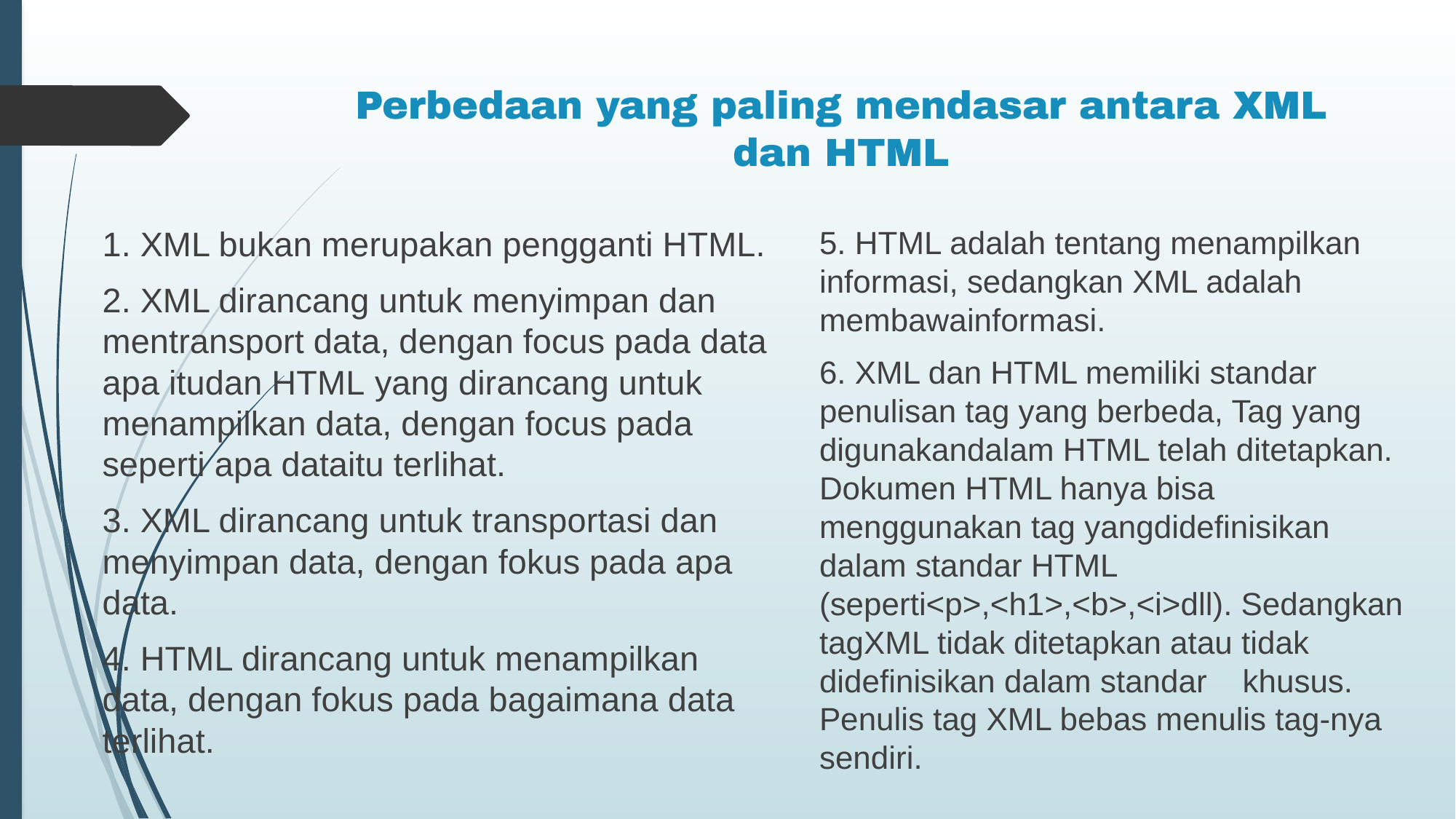

# Perbedaan yang paling mendasar antara XML dan HTML
1. XML bukan merupakan pengganti HTML.
2. XML dirancang untuk menyimpan dan mentransport data, dengan focus pada data apa itudan HTML yang dirancang untuk menampilkan data, dengan focus pada seperti apa dataitu terlihat.
3. XML dirancang untuk transportasi dan menyimpan data, dengan fokus pada apa data.
4. HTML dirancang untuk menampilkan data, dengan fokus pada bagaimana data terlihat.

5. HTML adalah tentang menampilkan informasi, sedangkan XML adalah membawainformasi.
6. XML dan HTML memiliki standar penulisan tag yang berbeda, Tag yang digunakandalam HTML telah ditetapkan. Dokumen HTML hanya bisa menggunakan tag yangdidefinisikan dalam standar HTML (seperti<p>,<h1>,<b>,<i>dll). Sedangkan tagXML tidak ditetapkan atau tidak didefinisikan dalam standar    khusus. Penulis tag XML bebas menulis tag-nya sendiri.